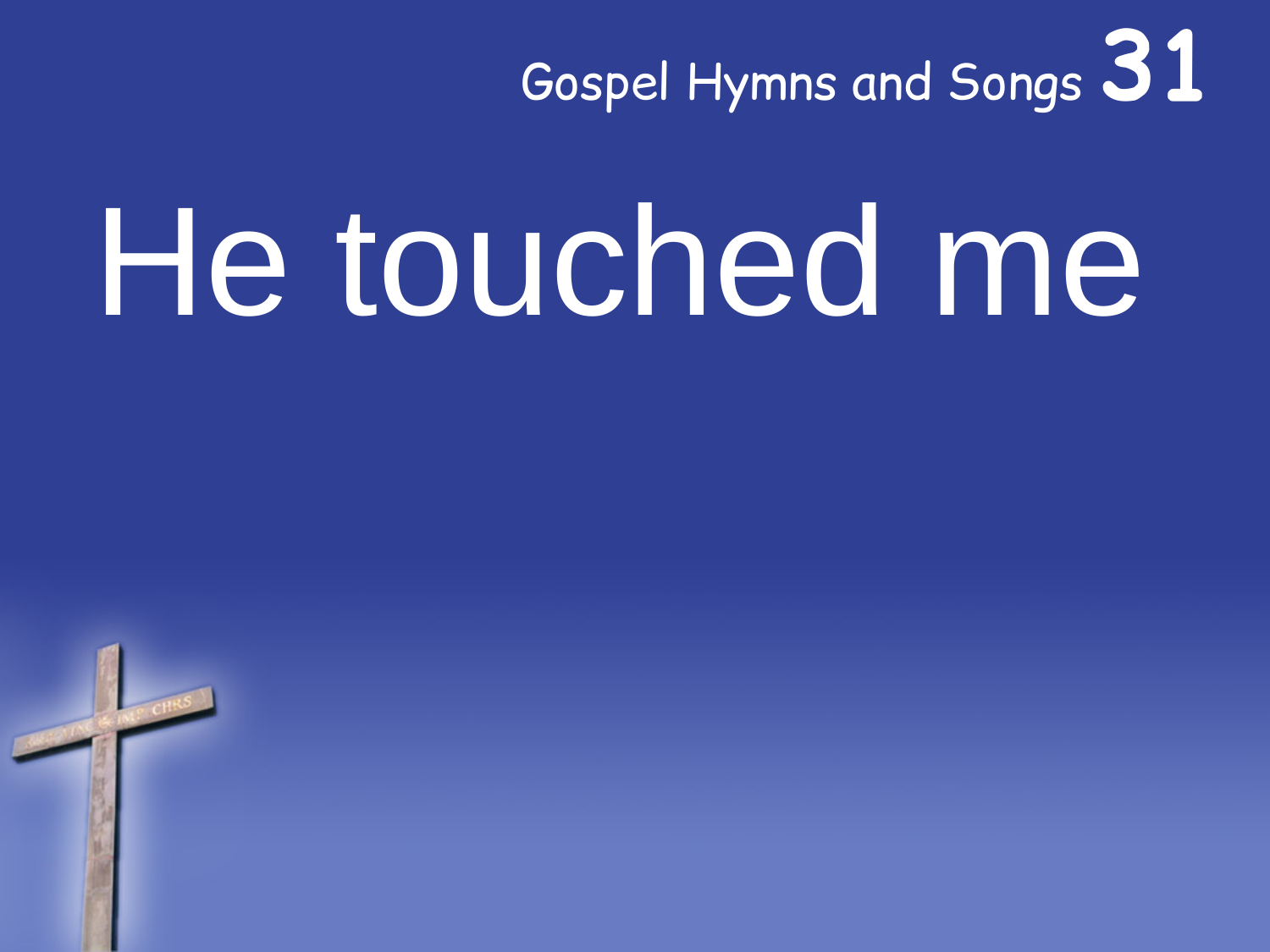

# Gospel Hymns and Songs 31
He touched me